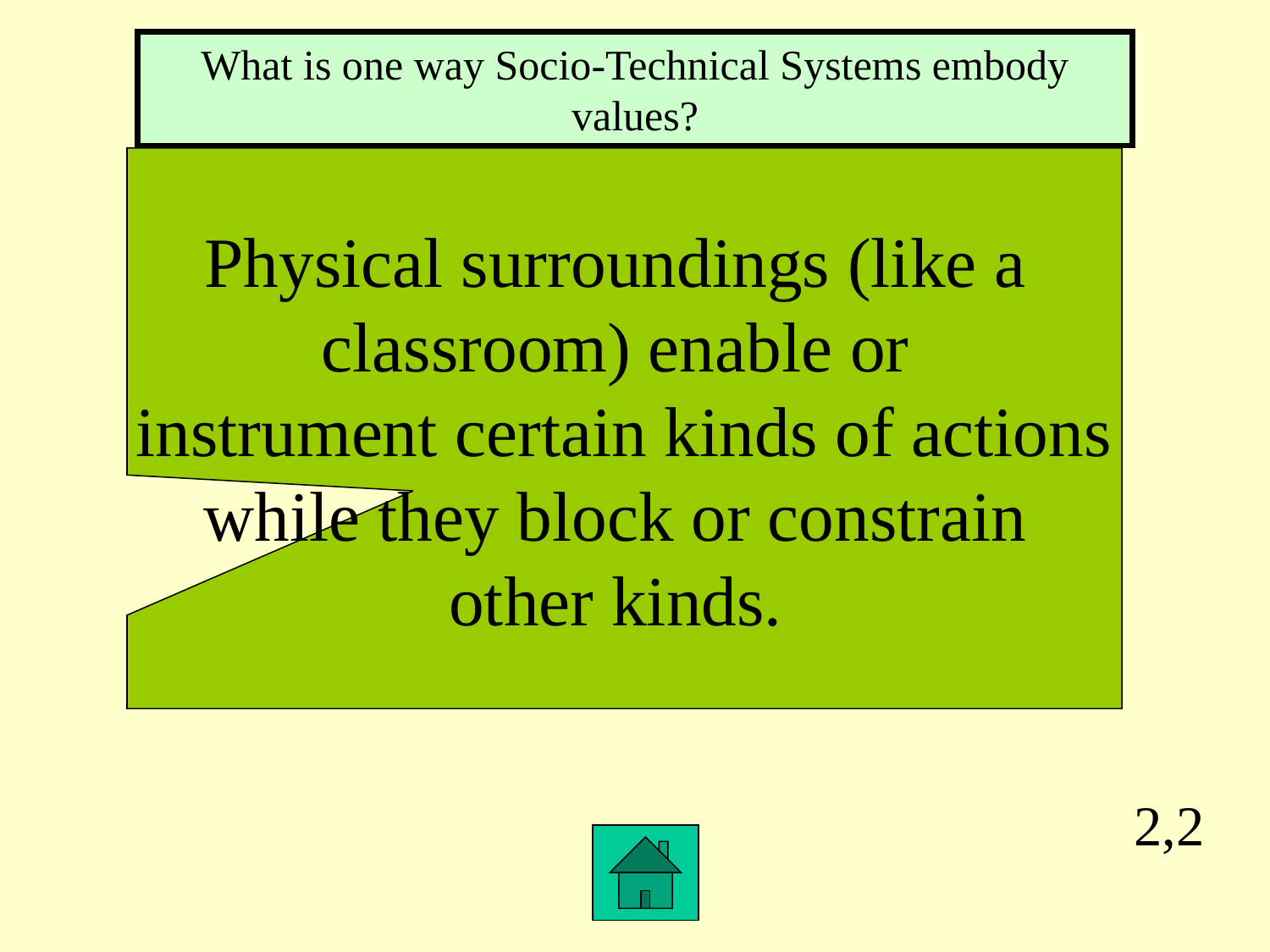

What is one way Socio-Technical Systems embody values?
Physical surroundings (like a
classroom) enable or
instrument certain kinds of actions
while they block or constrain
other kinds.
2,2